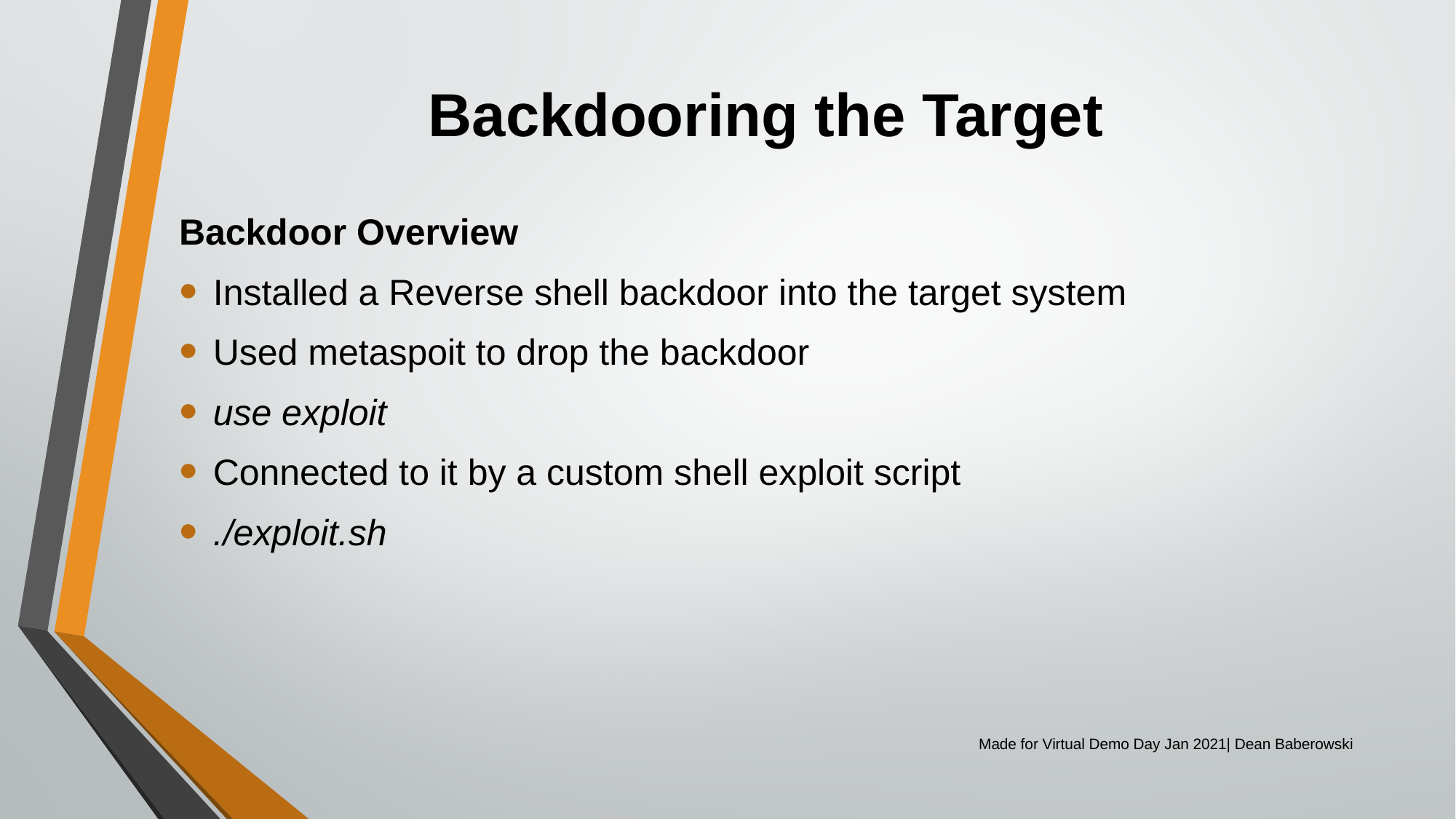

# Backdooring the Target
Backdoor Overview
Installed a Reverse shell backdoor into the target system
Used metaspoit to drop the backdoor
use exploit
Connected to it by a custom shell exploit script
./exploit.sh
Made for Virtual Demo Day Jan 2021| Dean Baberowski